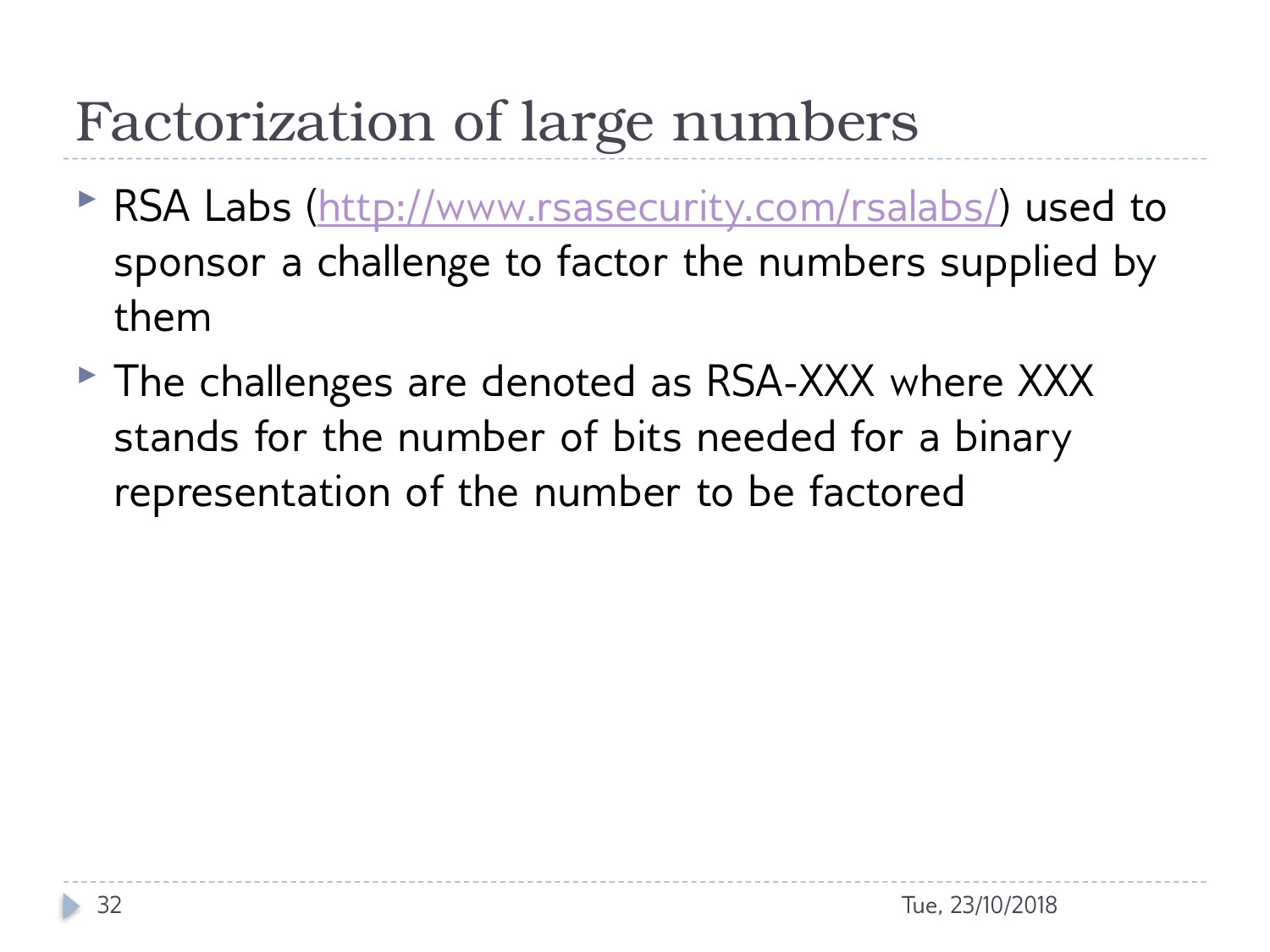

# Factorization of large numbers
RSA Labs (http://www.rsasecurity.com/rsalabs/) used to sponsor a challenge to factor the numbers supplied by them
The challenges are denoted as RSA-XXX where XXX stands for the number of bits needed for a binary representation of the number to be factored
32
Tue, 23/10/2018